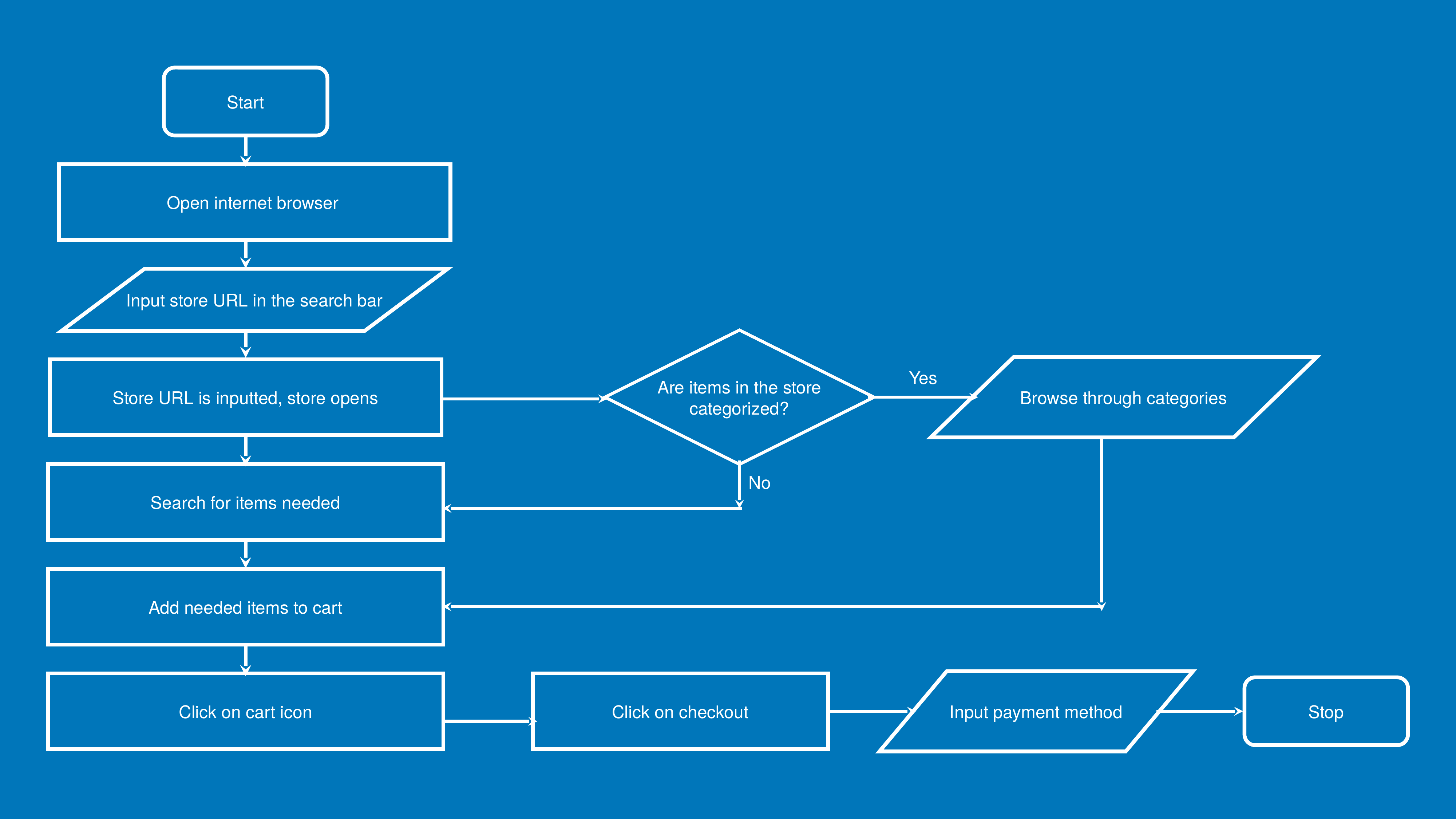

Start

Open internet browser

Input store URL in the search bar

Yes
Are items in the store categorized?
Store URL is inputted, store opens
Browse through categories

No
Search for items needed

Add needed items to cart

Click on cart icon
Click on checkout
Input payment method
Stop